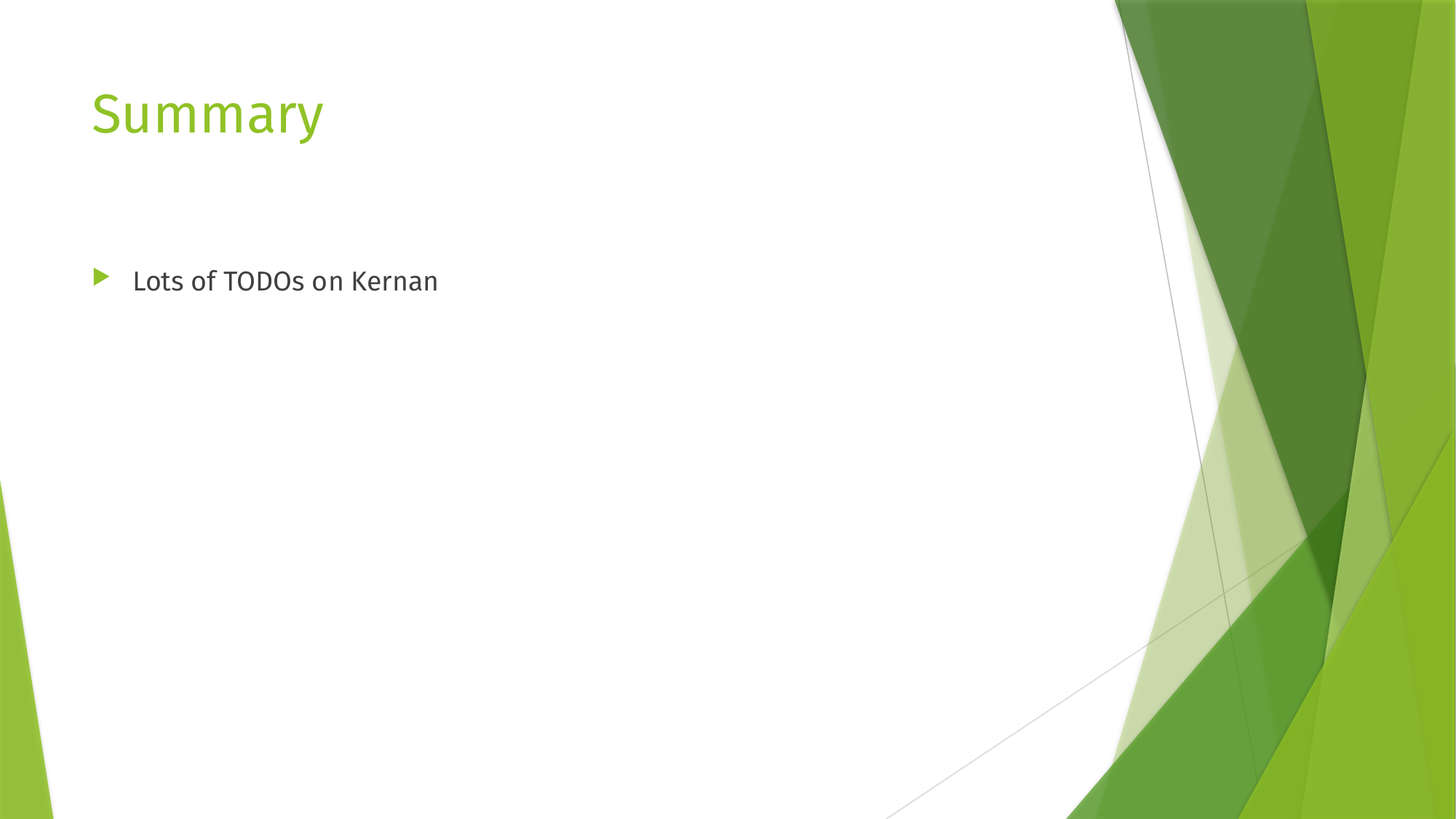

# Summary
Lots of TODOs on Kernan